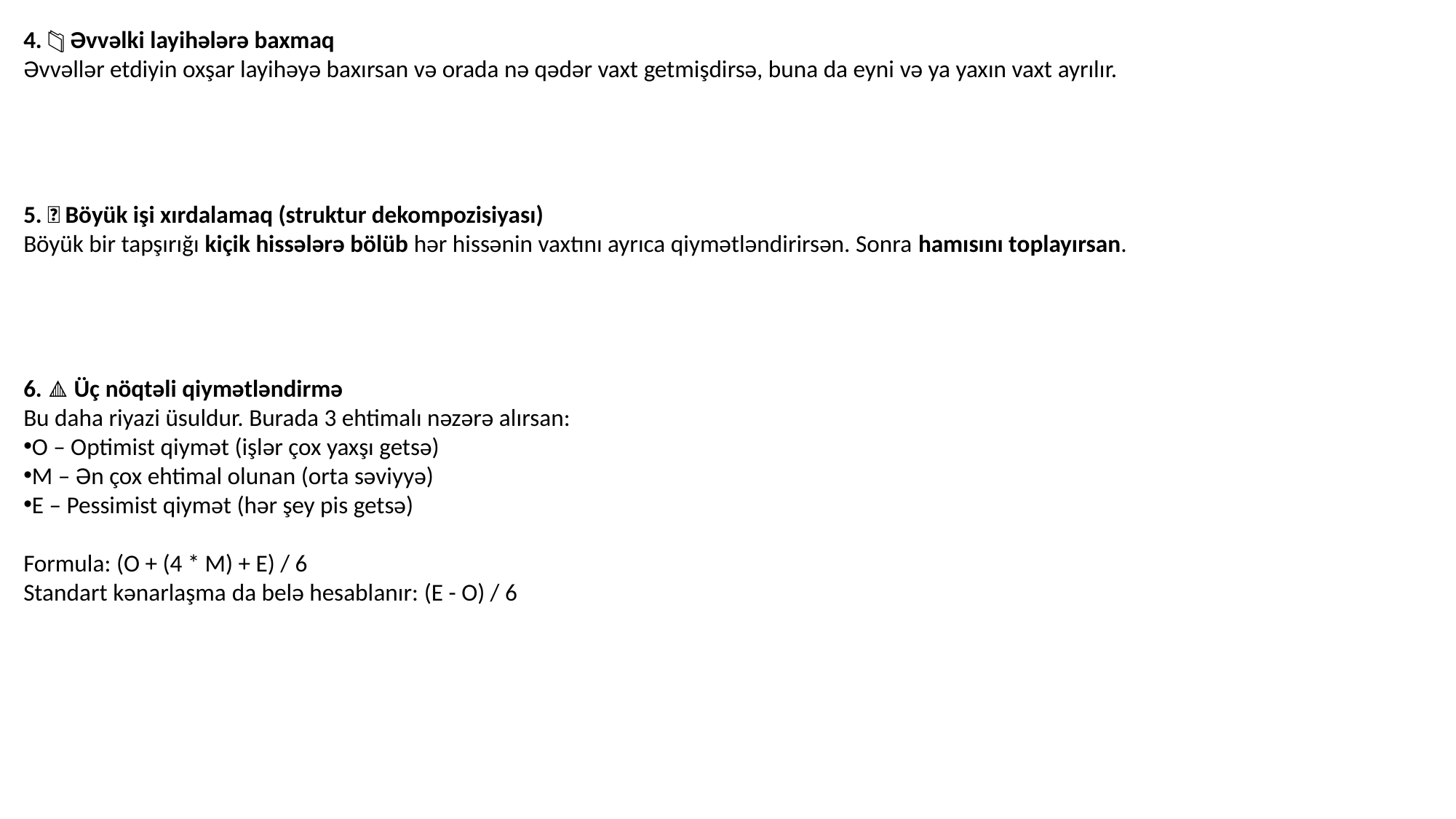

4. 📁 Əvvəlki layihələrə baxmaq
Əvvəllər etdiyin oxşar layihəyə baxırsan və orada nə qədər vaxt getmişdirsə, buna da eyni və ya yaxın vaxt ayrılır.

5. 🧩 Böyük işi xırdalamaq (struktur dekompozisiyası)
Böyük bir tapşırığı kiçik hissələrə bölüb hər hissənin vaxtını ayrıca qiymətləndirirsən. Sonra hamısını toplayırsan.

6. 🔺 Üç nöqtəli qiymətləndirmə
Bu daha riyazi üsuldur. Burada 3 ehtimalı nəzərə alırsan:
O – Optimist qiymət (işlər çox yaxşı getsə)
M – Ən çox ehtimal olunan (orta səviyyə)
E – Pessimist qiymət (hər şey pis getsə)

Formula: (O + (4 * M) + E) / 6
Standart kənarlaşma da belə hesablanır: (E - O) / 6